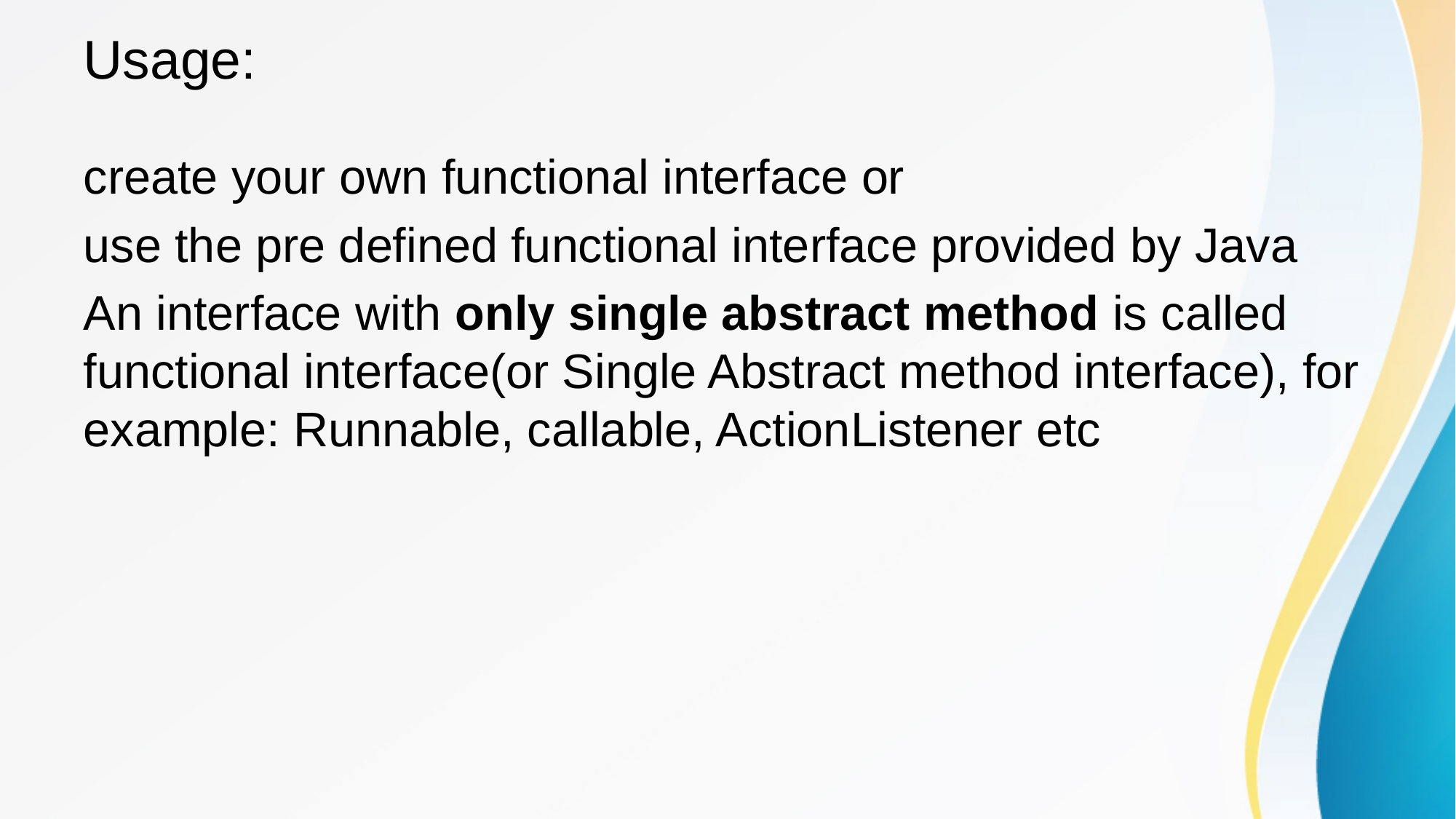

# Usage:
create your own functional interface or
use the pre defined functional interface provided by Java
An interface with only single abstract method is called functional interface(or Single Abstract method interface), for example: Runnable, callable, ActionListener etc